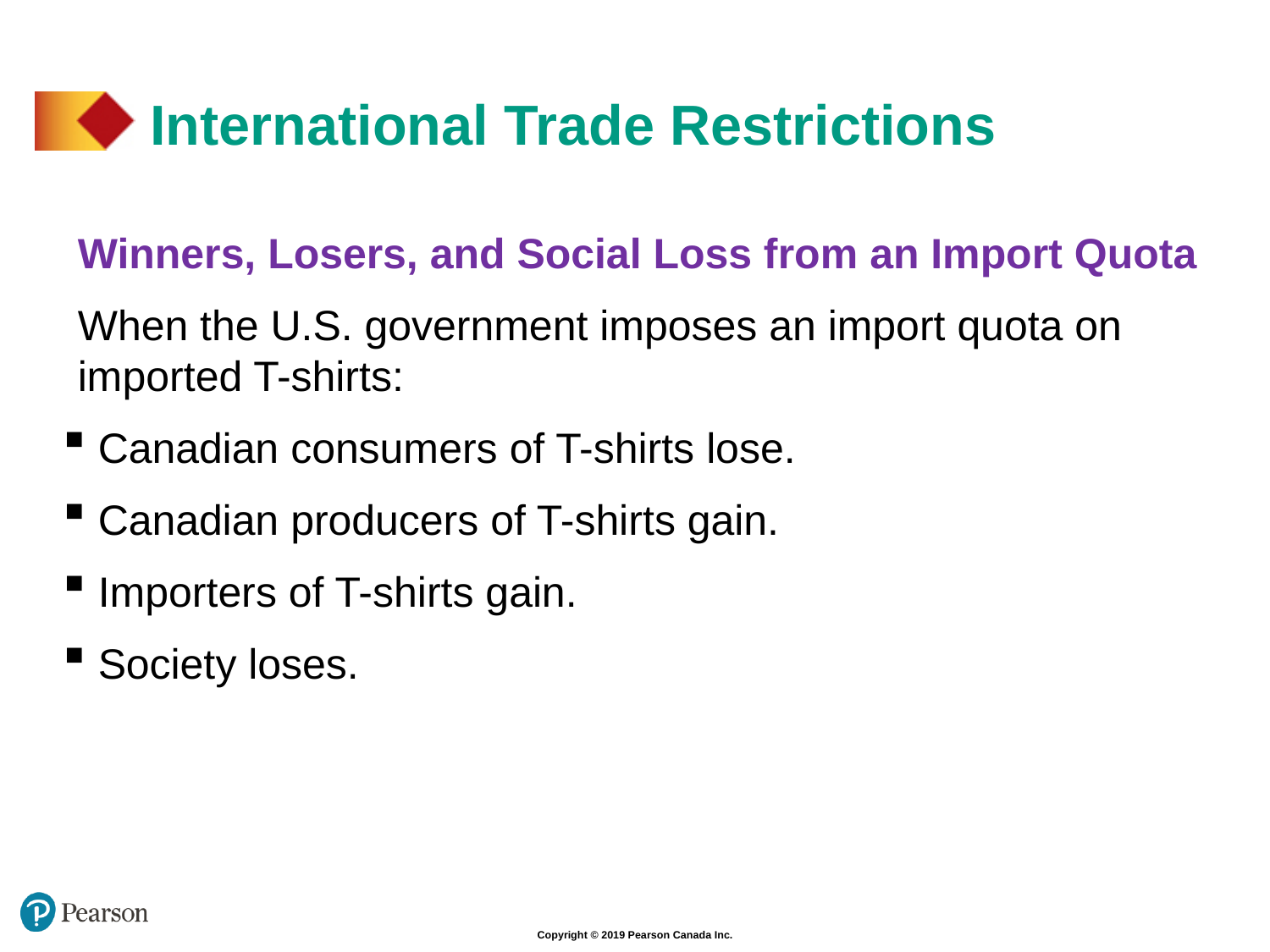

# International Trade Restrictions
Winners, Losers, and Social Loss from an Import Quota
When the U.S. government imposes an import quota on imported T-shirts:
 Canadian consumers of T-shirts lose.
 Canadian producers of T-shirts gain.
 Importers of T-shirts gain.
 Society loses.